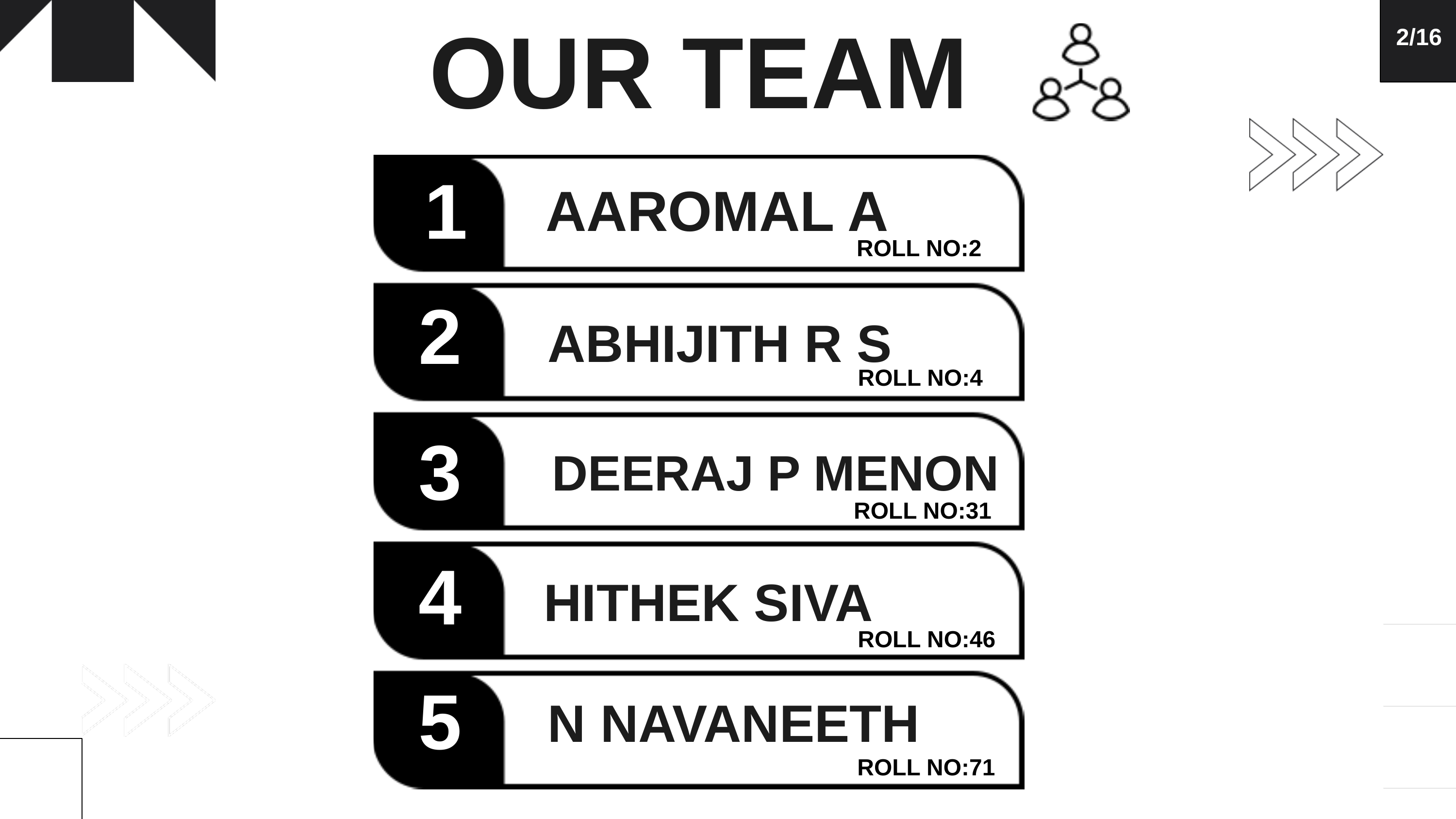

2/16
OUR TEAM

1
AAROMAL A
ROLL NO:2
2
ABHIJITH R S
ROLL NO:4
3
DEERAJ P MENON
ROLL NO:31

4
HITHEK SIVA
ROLL NO:46

5
N NAVANEETH

ROLL NO:71